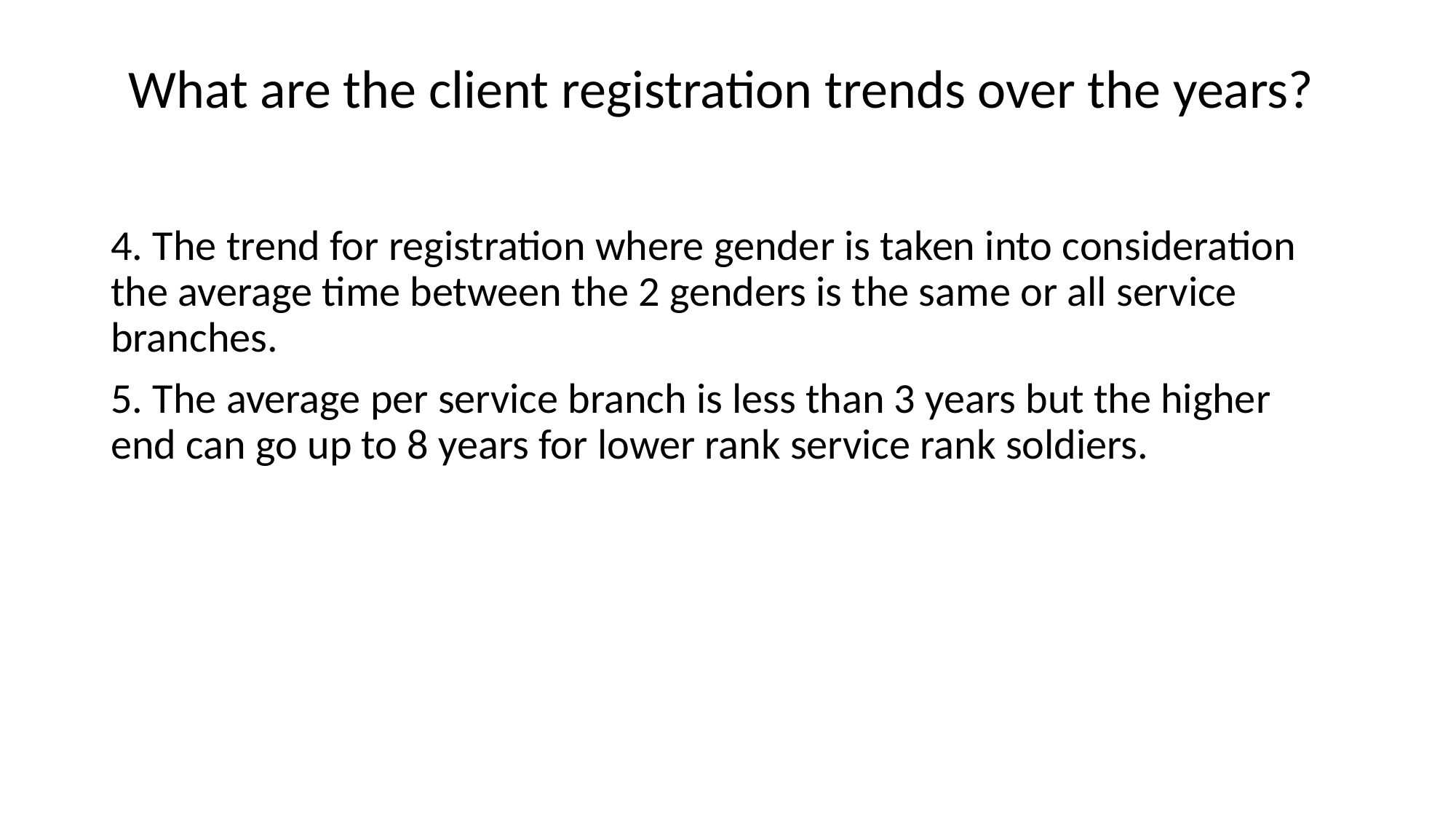

# What are the client registration trends over the years?
4. The trend for registration where gender is taken into consideration the average time between the 2 genders is the same or all service branches.
5. The average per service branch is less than 3 years but the higher end can go up to 8 years for lower rank service rank soldiers.